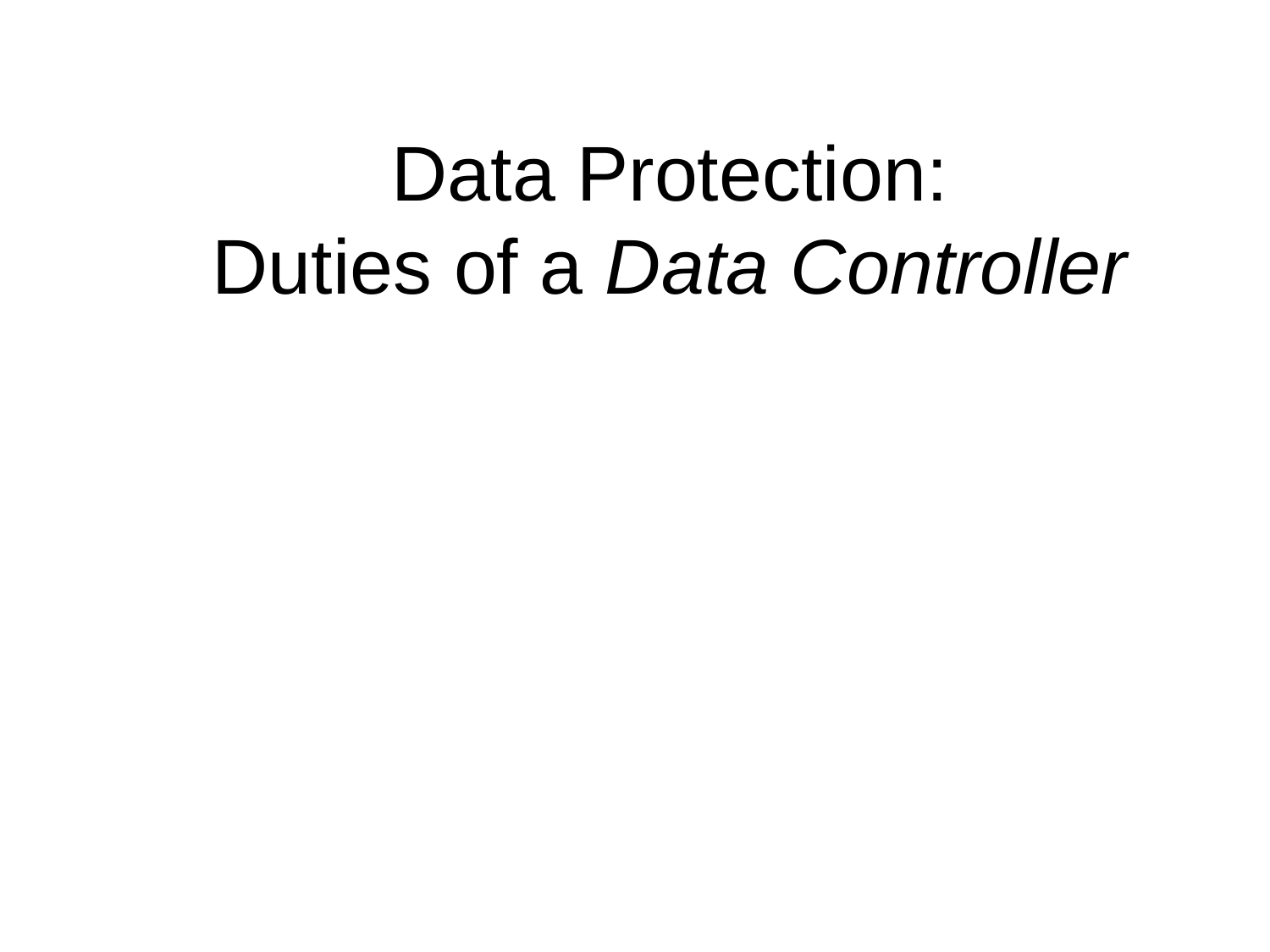

# Data Protection: Duties of a Data Controller